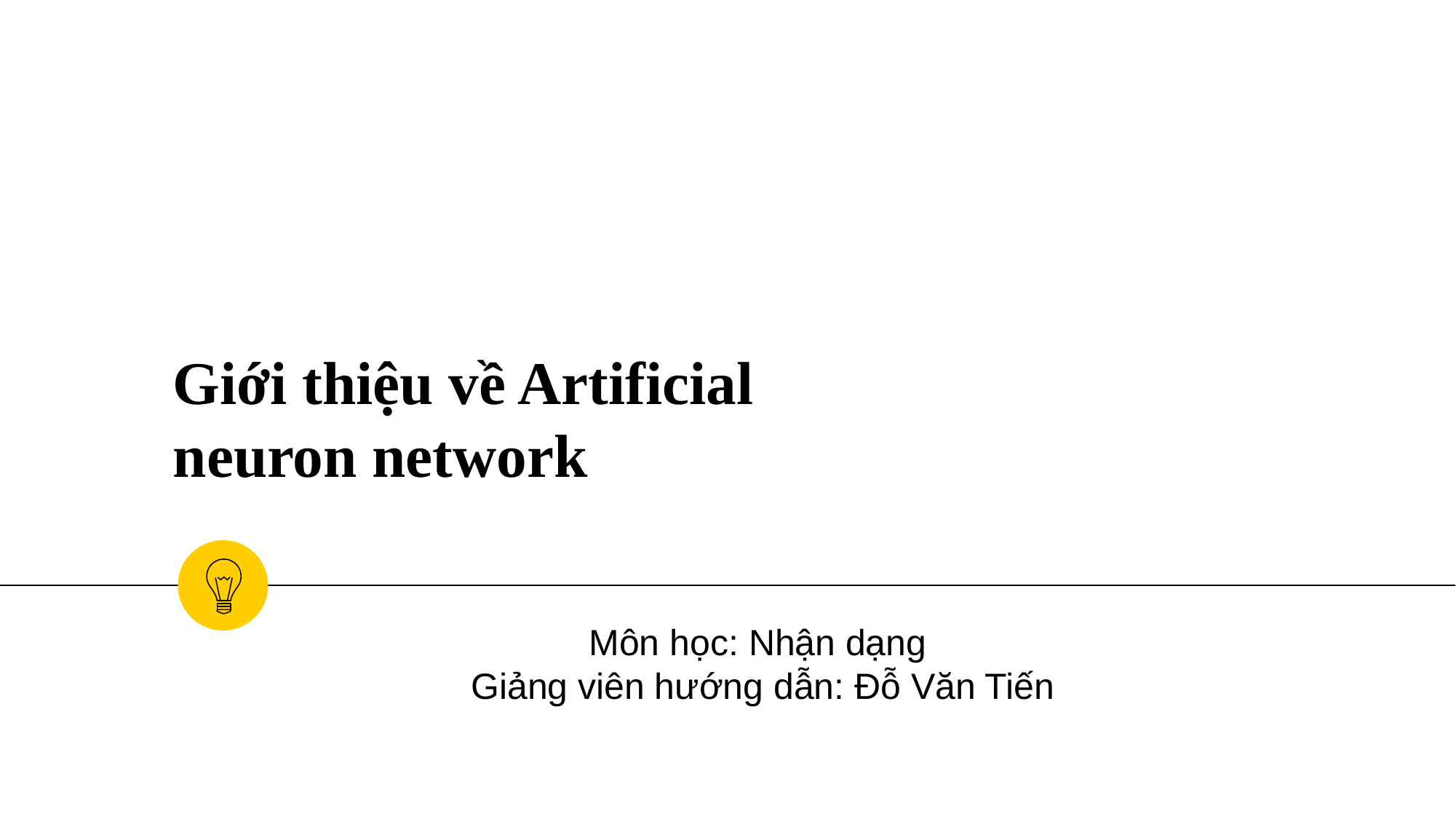

# Giới thiệu về Artificial neuron network

Môn học: Nhận dạng
Giảng viên hướng dẫn: Đỗ Văn Tiến